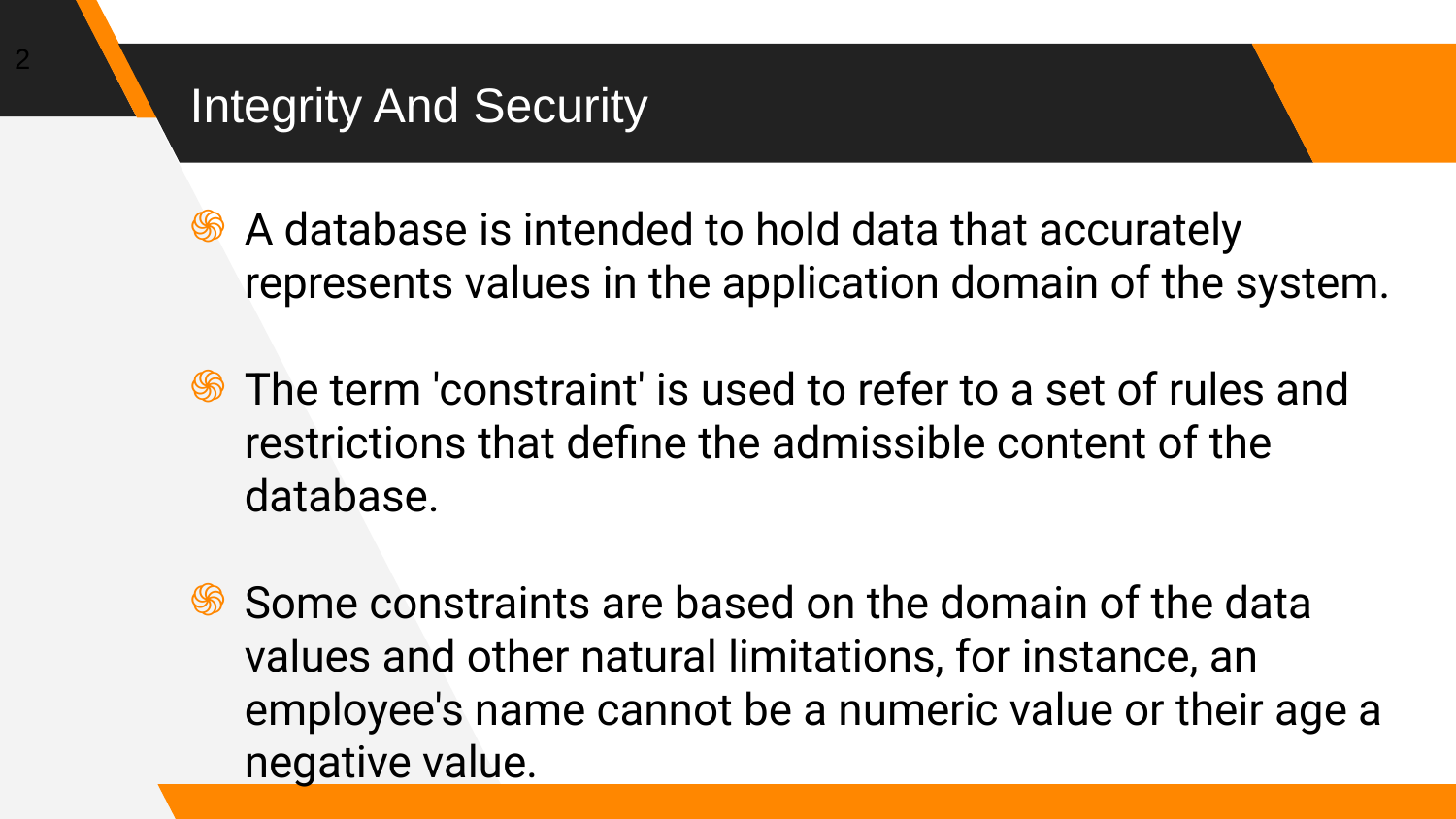

2
# Integrity And Security
A database is intended to hold data that accurately represents values in the application domain of the system.

The term 'constraint' is used to refer to a set of rules and restrictions that define the admissible content of the database.

Some constraints are based on the domain of the data values and other natural limitations, for instance, an employee's name cannot be a numeric value or their age a negative value.